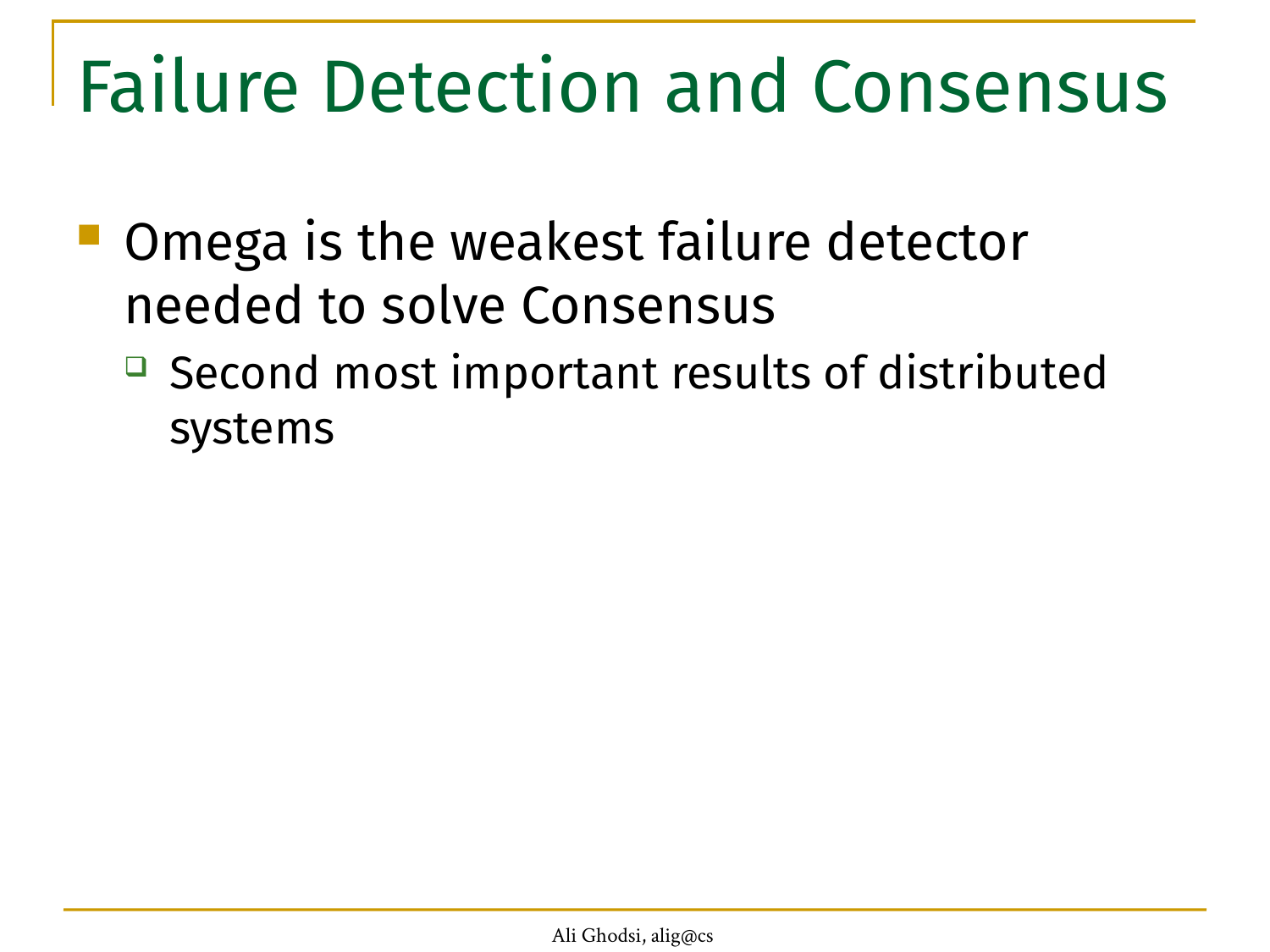

# Failure Detection and Consensus
Omega is the weakest failure detector needed to solve Consensus
Second most important results of distributed systems

Ali Ghodsi, alig@cs